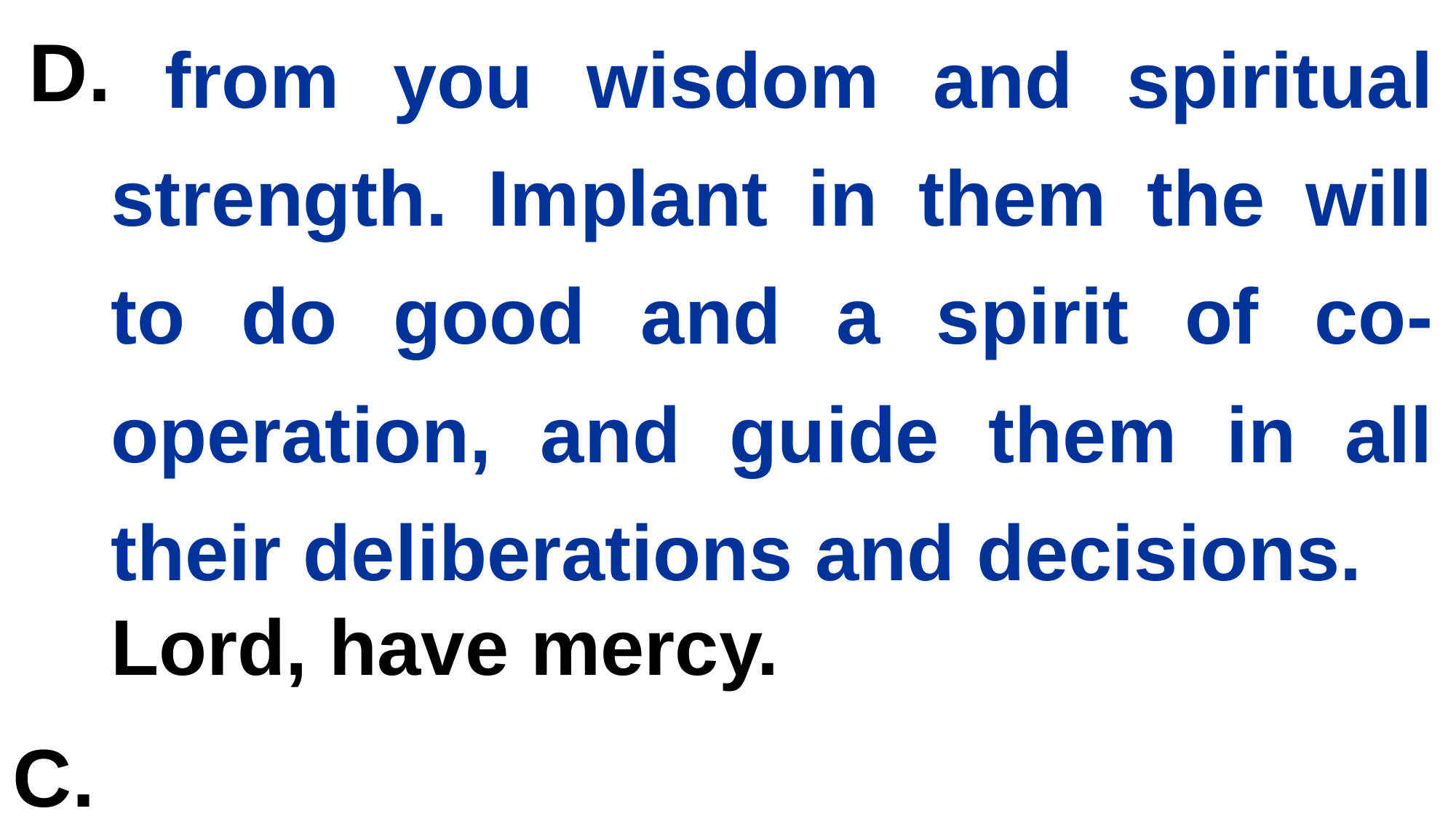

from you wisdom and spiritual strength. Implant in them the will to do good and a spirit of co-operation, and guide them in all their deliberations and decisions.
Lord, have mercy.
D.
C.